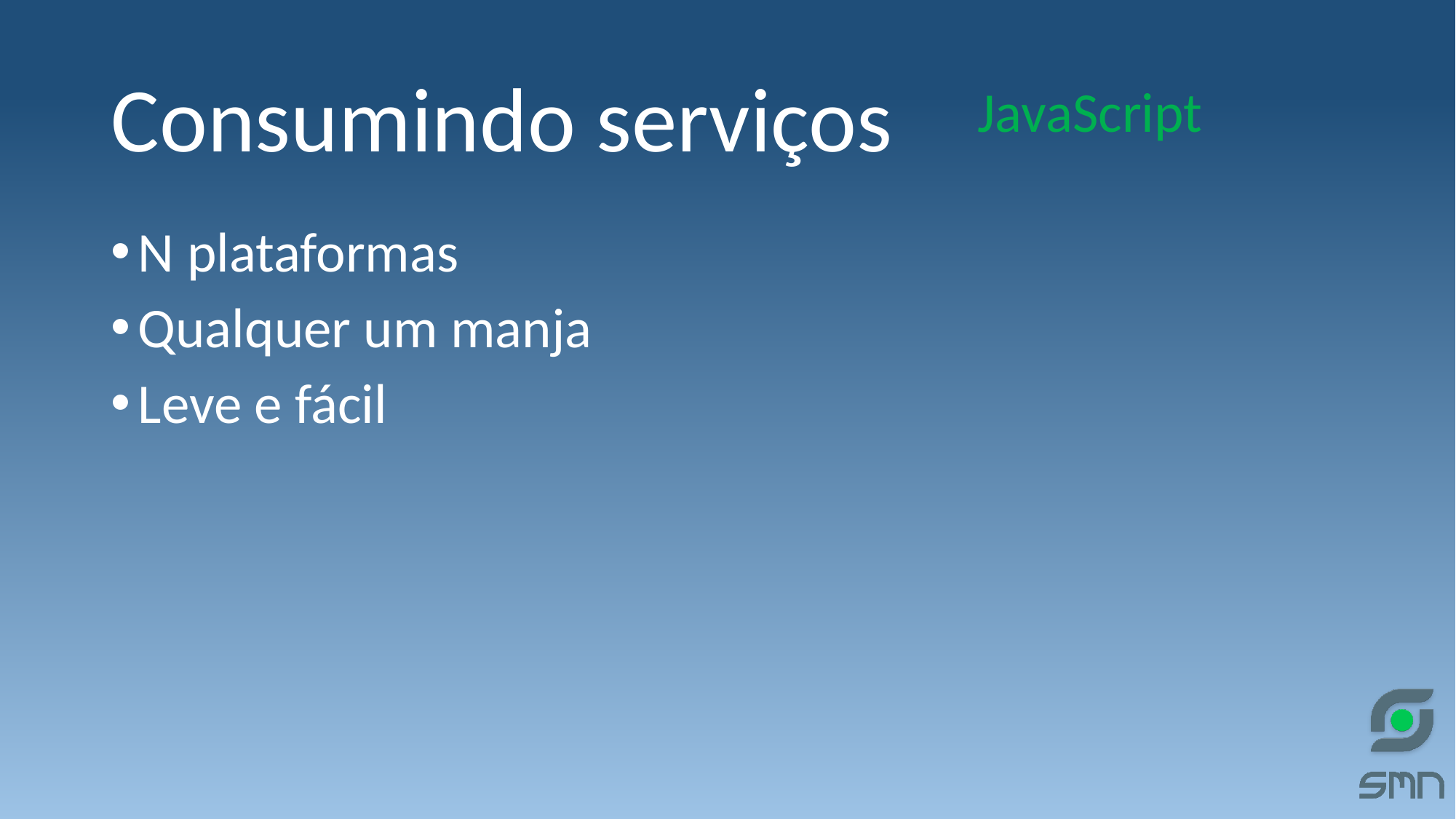

# Consumindo serviços
JavaScript
N plataformas
Qualquer um manja
Leve e fácil